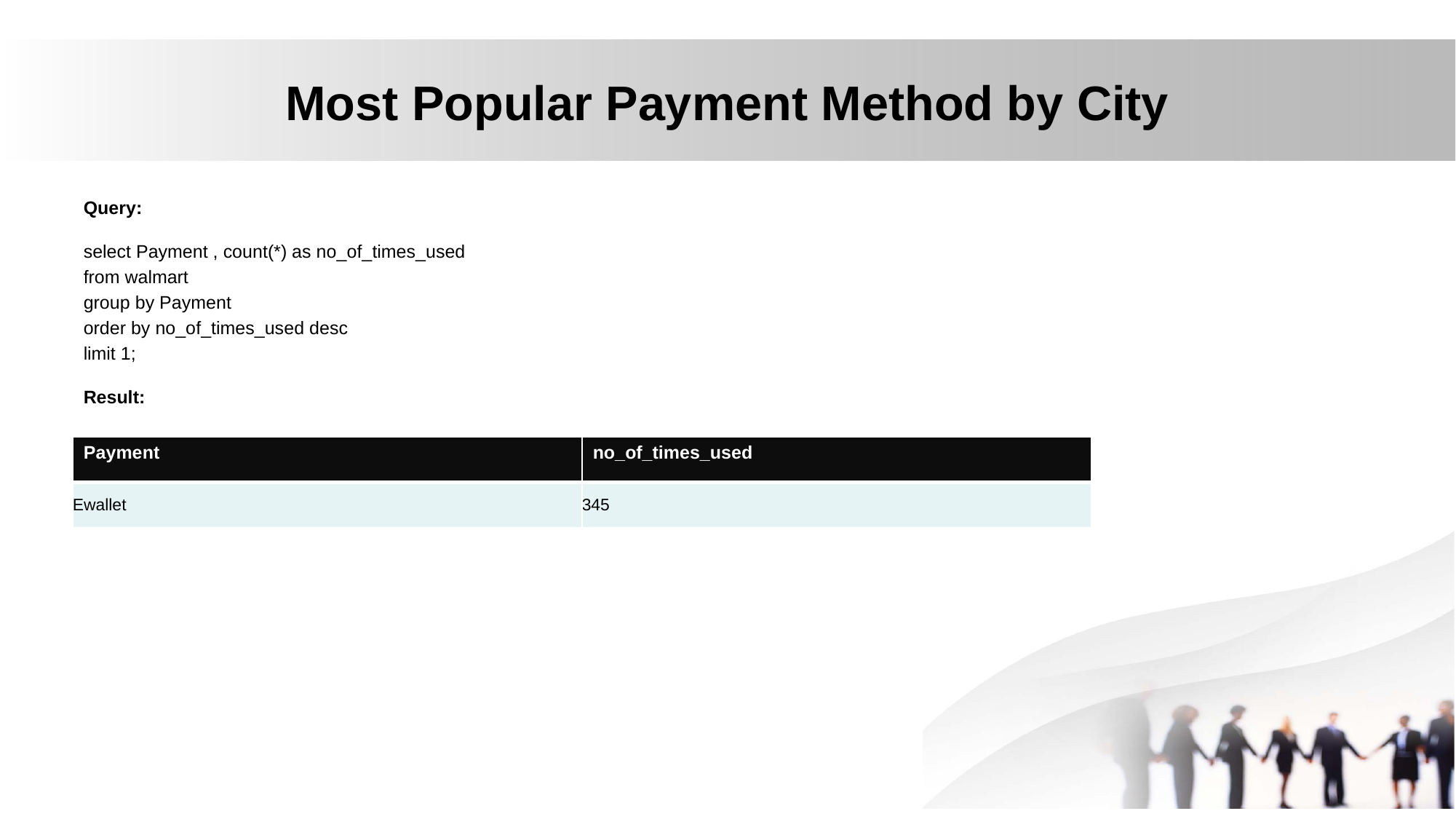

# Most Popular Payment Method by City
Query:
select Payment , count(*) as no_of_times_used
from walmart
group by Payment
order by no_of_times_used desc
limit 1;
Result:
| Payment | no\_of\_times\_used |
| --- | --- |
| Ewallet | 345 |